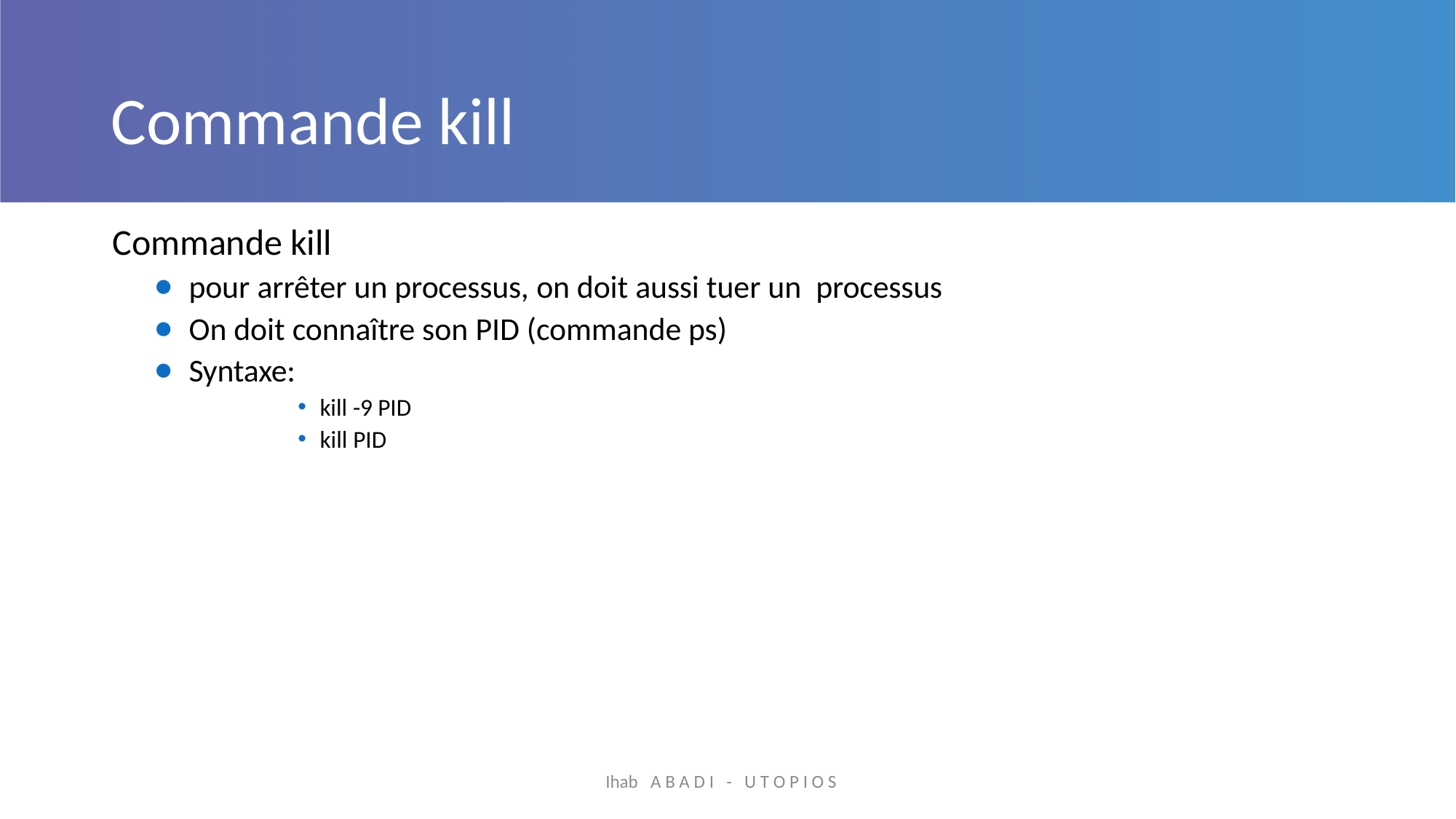

# Commande kill
Commande kill
pour arrêter un processus, on doit aussi tuer un  processus
On doit connaître son PID (commande ps)
Syntaxe:
kill -9 PID
kill PID

Ihab   A B A D I   -   U T O P I O S